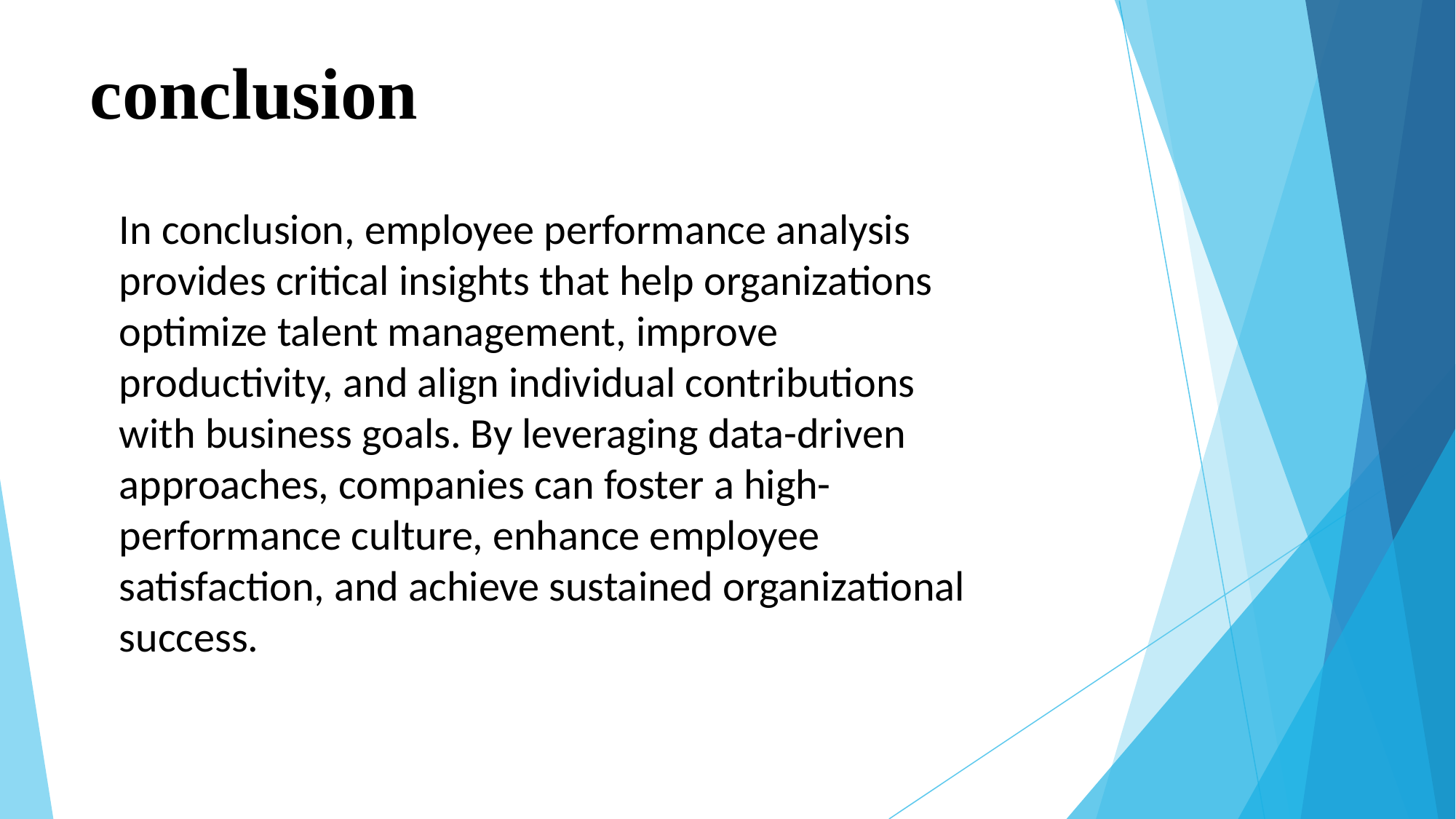

# conclusion
In conclusion, employee performance analysis provides critical insights that help organizations optimize talent management, improve productivity, and align individual contributions with business goals. By leveraging data-driven approaches, companies can foster a high-performance culture, enhance employee satisfaction, and achieve sustained organizational success.